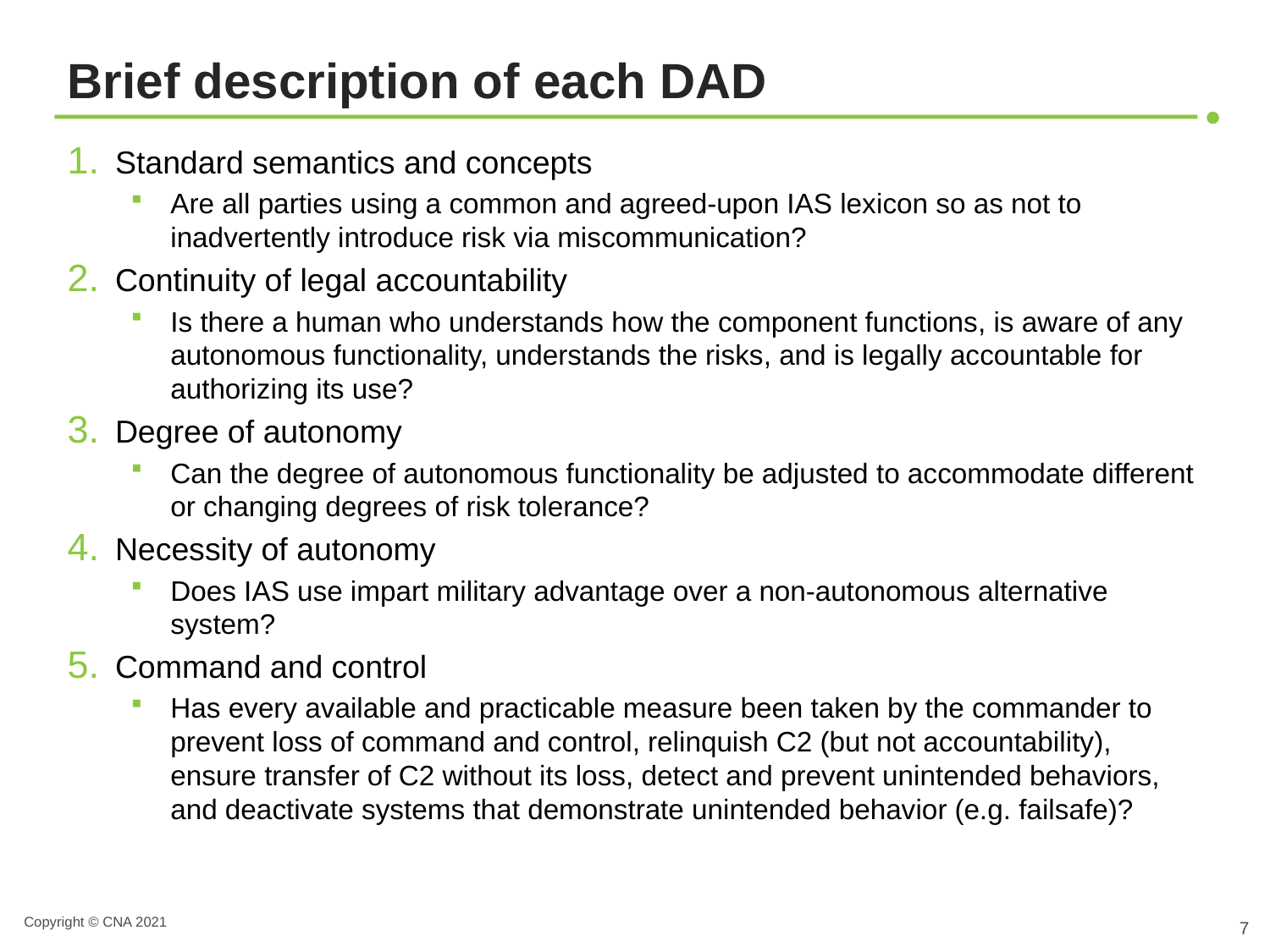

# Brief description of each DAD
Standard semantics and concepts
Are all parties using a common and agreed-upon IAS lexicon so as not to inadvertently introduce risk via miscommunication?
Continuity of legal accountability
Is there a human who understands how the component functions, is aware of any autonomous functionality, understands the risks, and is legally accountable for authorizing its use?
Degree of autonomy
Can the degree of autonomous functionality be adjusted to accommodate different or changing degrees of risk tolerance?
Necessity of autonomy
Does IAS use impart military advantage over a non-autonomous alternative system?
Command and control
Has every available and practicable measure been taken by the commander to prevent loss of command and control, relinquish C2 (but not accountability), ensure transfer of C2 without its loss, detect and prevent unintended behaviors, and deactivate systems that demonstrate unintended behavior (e.g. failsafe)?